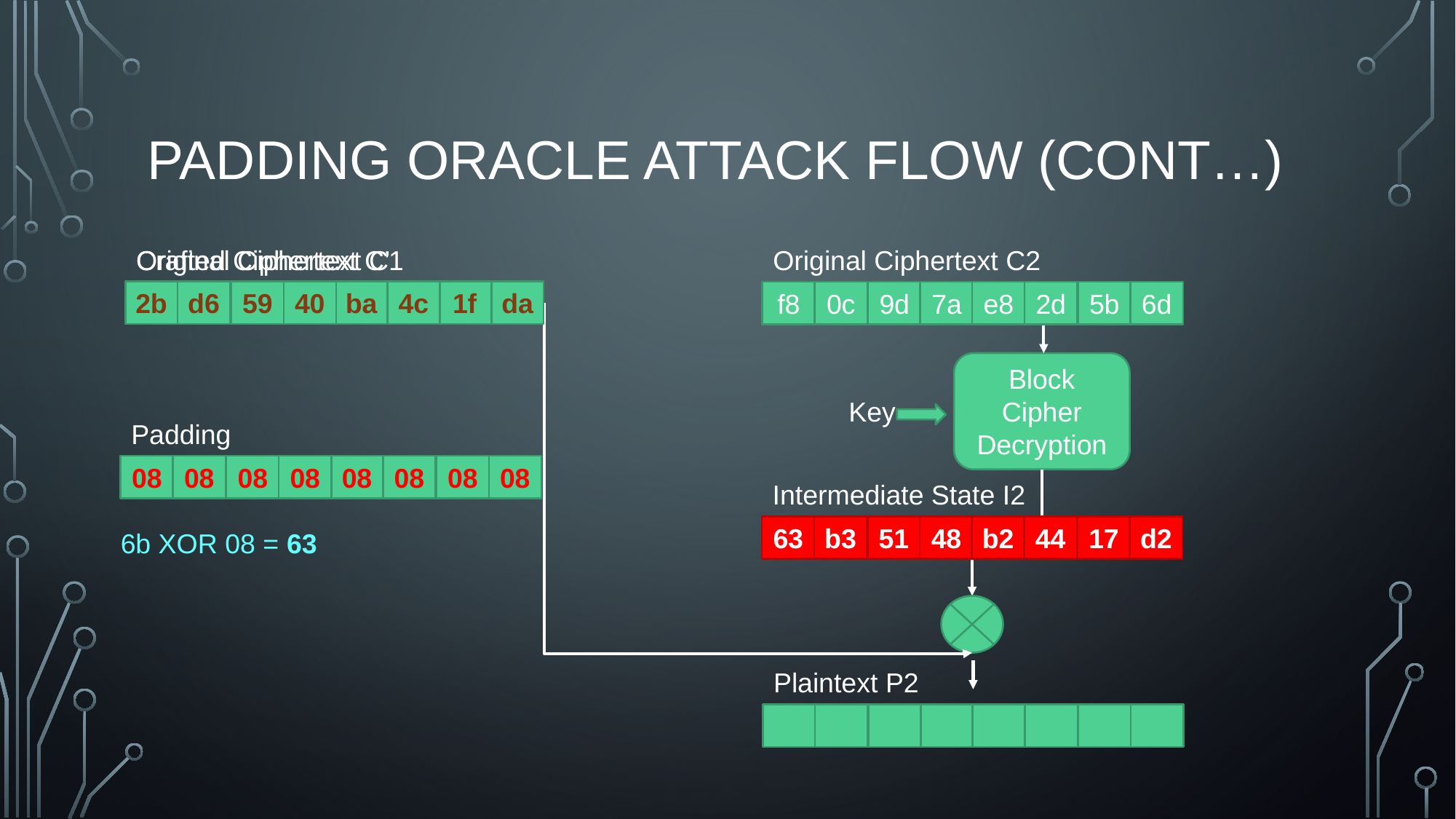

# Padding oracle attack flow (Cont…)
Crafted Ciphertext C’
Original Ciphertext C1
Original Ciphertext C2
f8
0c
9d
7a
e8
2d
5b
6d
1f
15
6b
2b
bb
d6
59
3d
24
40
dd
ba
65
4c
d0
da
Block Cipher Decryption
Key

Padding
08
08
08
08
08
08
08
08
Intermediate State I2
63
b3
51
48
b2
44
17
d2
6b XOR 08 = 63

Plaintext P2
H
e
l
l
o
!
02
02